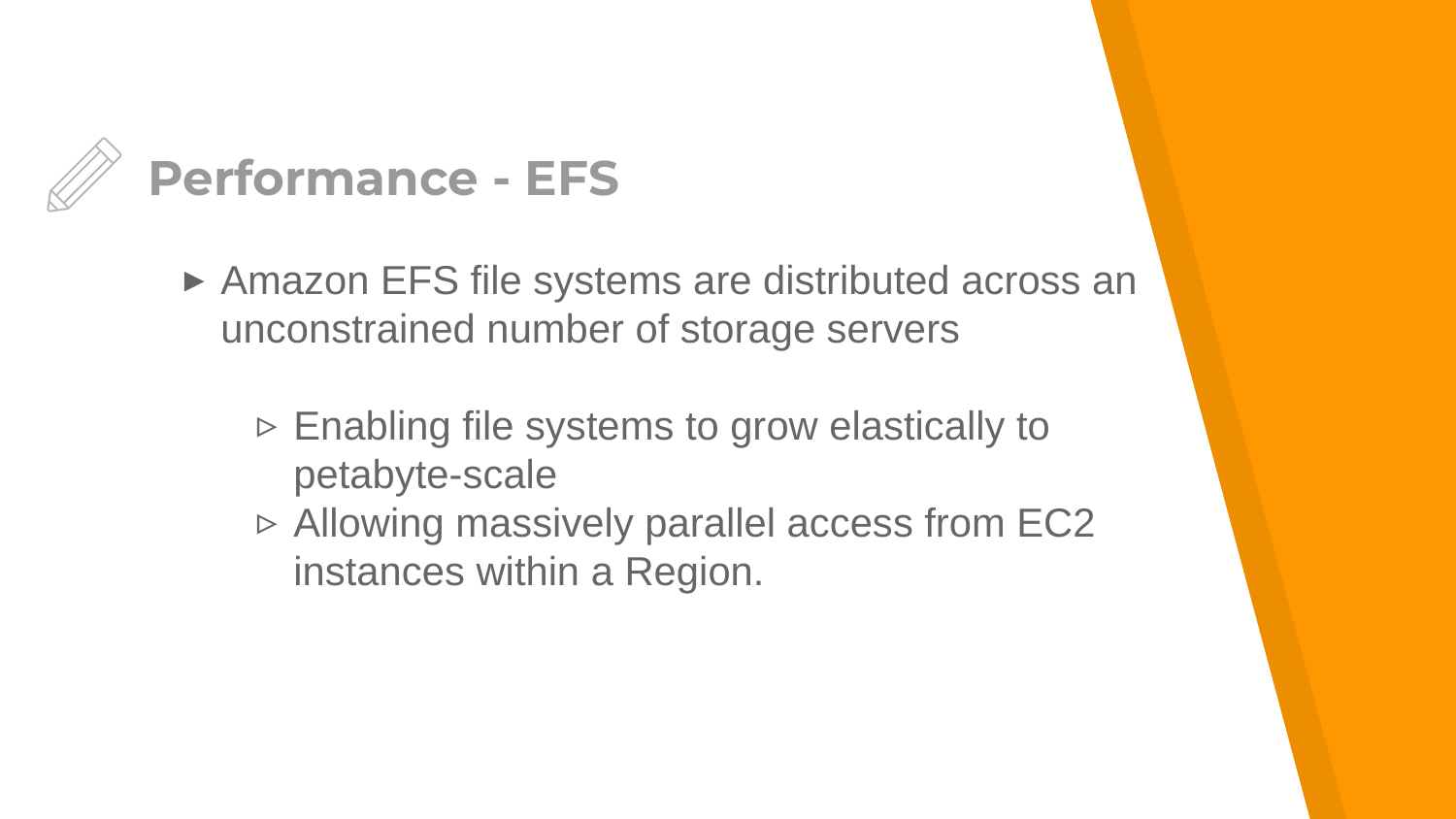

# Performance - EFS
Amazon EFS file systems are distributed across an unconstrained number of storage servers
Enabling file systems to grow elastically to petabyte-scale
Allowing massively parallel access from EC2 instances within a Region.